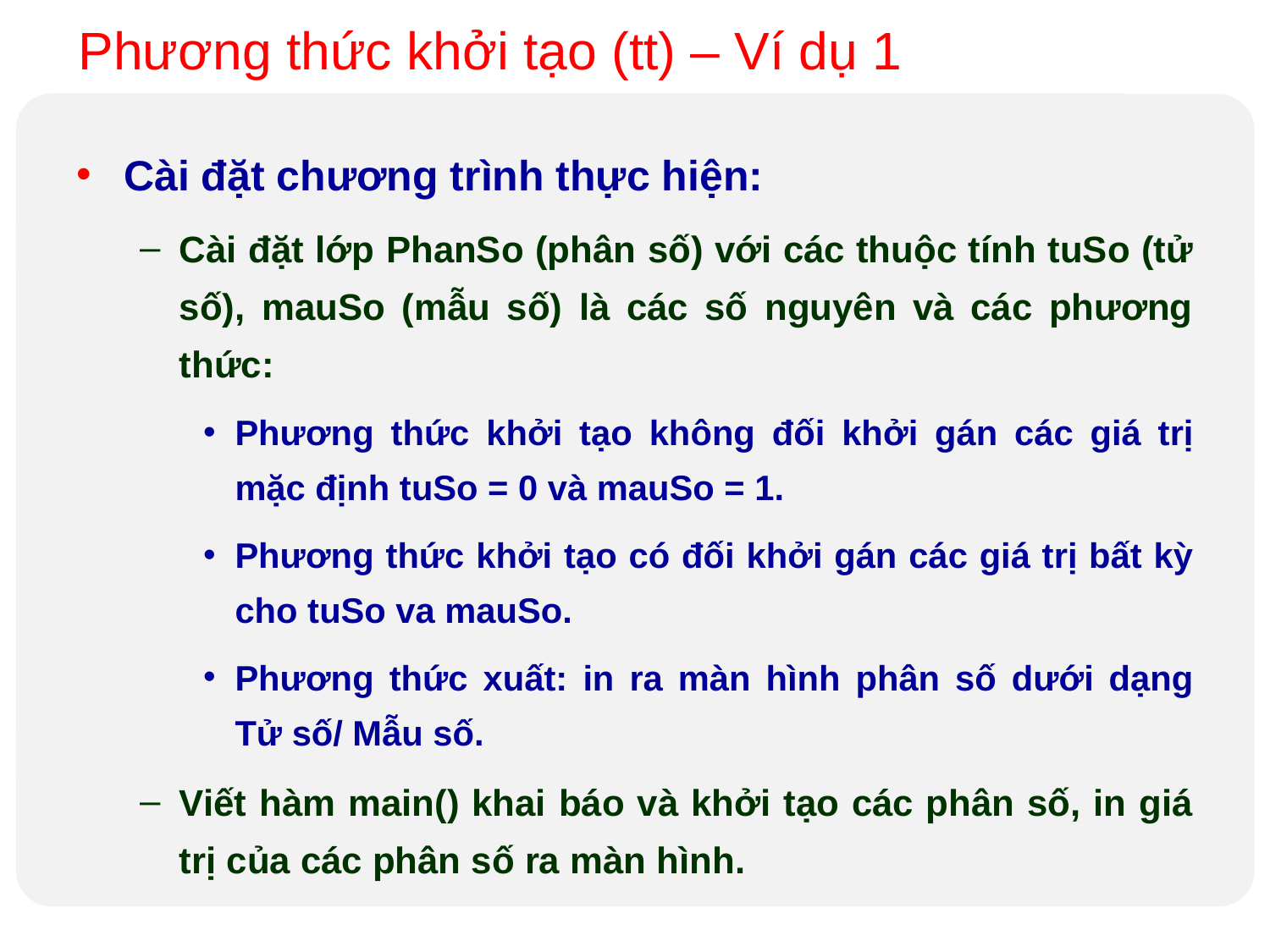

Phương thức khởi tạo (tt) – Ví dụ 1

Cài đặt chương trình thực hiện:
Cài đặt lớp PhanSo (phân số) với các thuộc tính tuSo (tử số), mauSo (mẫu số) là các số nguyên và các phương thức:
Phương thức khởi tạo không đối khởi gán các giá trị mặc định tuSo = 0 và mauSo = 1.
Phương thức khởi tạo có đối khởi gán các giá trị bất kỳ cho tuSo va mauSo.
Phương thức xuất: in ra màn hình phân số dưới dạng Tử số/ Mẫu số.
Viết hàm main() khai báo và khởi tạo các phân số, in giá trị của các phân số ra màn hình.
Design by Minh An